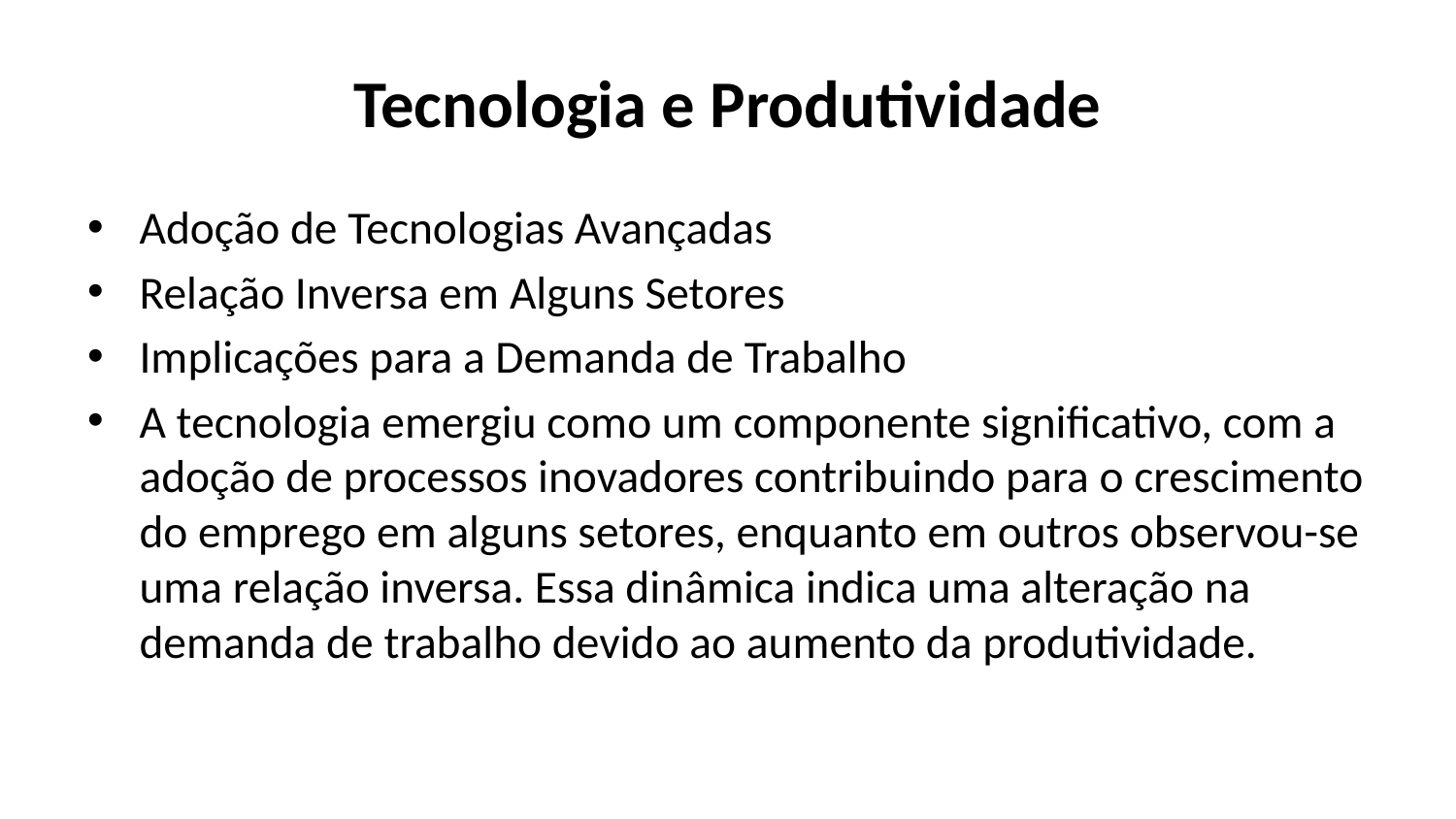

# Tecnologia e Produtividade
Adoção de Tecnologias Avançadas
Relação Inversa em Alguns Setores
Implicações para a Demanda de Trabalho
A tecnologia emergiu como um componente significativo, com a adoção de processos inovadores contribuindo para o crescimento do emprego em alguns setores, enquanto em outros observou-se uma relação inversa. Essa dinâmica indica uma alteração na demanda de trabalho devido ao aumento da produtividade.